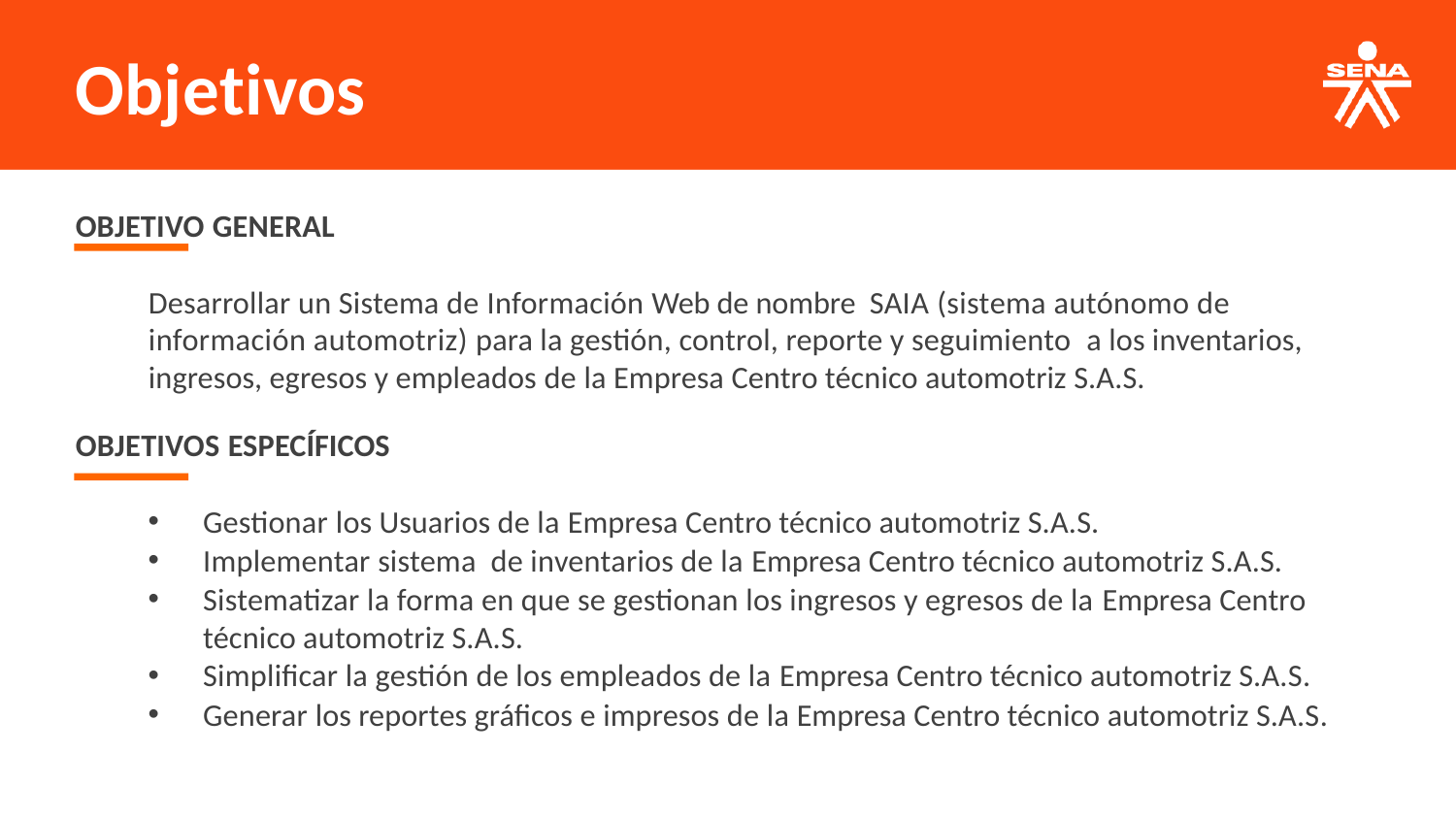

# Objetivos
OBJETIVO GENERAL

Desarrollar un Sistema de Información Web de nombre  SAIA (sistema autónomo de información automotriz) para la gestión, control, reporte y seguimiento  a los inventarios, ingresos, egresos y empleados de la Empresa Centro técnico automotriz S.A.S.

OBJETIVOS ESPECÍFICOS

Gestionar los Usuarios de la Empresa Centro técnico automotriz S.A.S.
Implementar sistema  de inventarios de la Empresa Centro técnico automotriz S.A.S.
Sistematizar la forma en que se gestionan los ingresos y egresos de la Empresa Centro técnico automotriz S.A.S.
Simplificar la gestión de los empleados de la Empresa Centro técnico automotriz S.A.S.
Generar los reportes gráficos e impresos de la Empresa Centro técnico automotriz S.A.S.